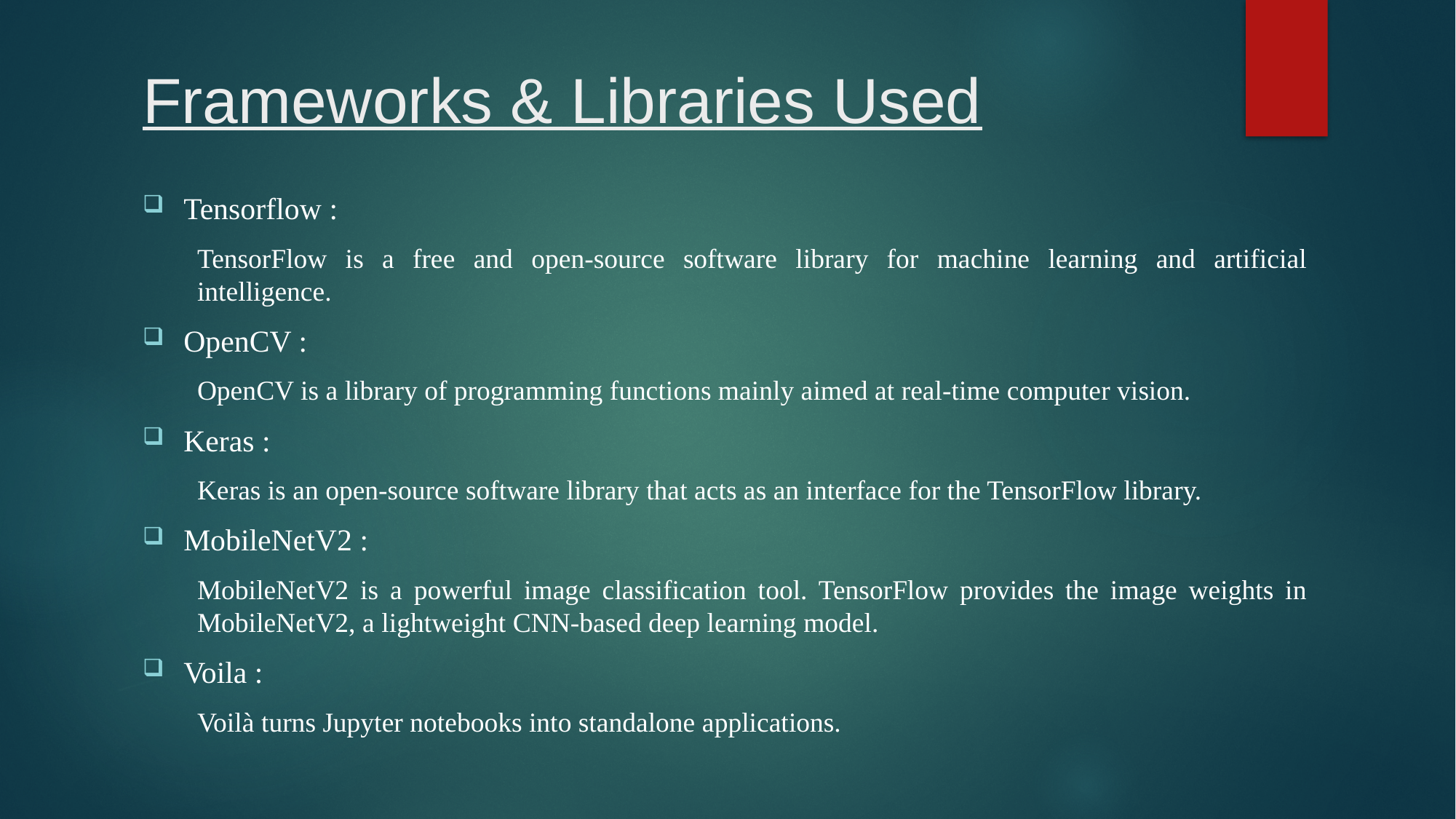

# Frameworks & Libraries Used
Tensorflow :
TensorFlow is a free and open-source software library for machine learning and artificial intelligence.
OpenCV :
OpenCV is a library of programming functions mainly aimed at real-time computer vision.
Keras :
Keras is an open-source software library that acts as an interface for the TensorFlow library.
MobileNetV2 :
MobileNetV2 is a powerful image classification tool. TensorFlow provides the image weights in MobileNetV2, a lightweight CNN-based deep learning model.
Voila :
Voilà turns Jupyter notebooks into standalone applications.